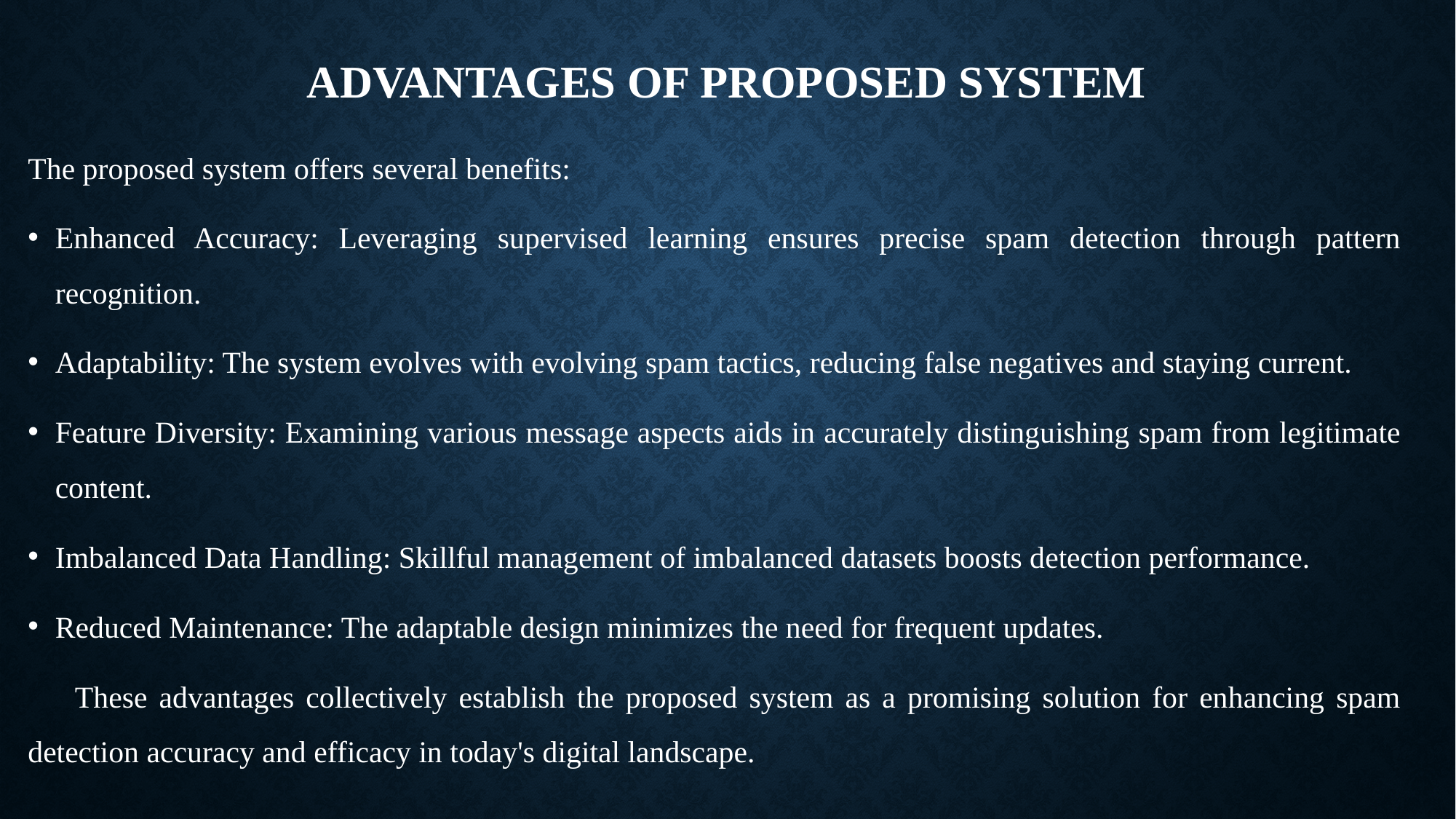

# Advantages OF PROPOSED SYSTEM
The proposed system offers several benefits:
Enhanced Accuracy: Leveraging supervised learning ensures precise spam detection through pattern recognition.
Adaptability: The system evolves with evolving spam tactics, reducing false negatives and staying current.
Feature Diversity: Examining various message aspects aids in accurately distinguishing spam from legitimate content.
Imbalanced Data Handling: Skillful management of imbalanced datasets boosts detection performance.
Reduced Maintenance: The adaptable design minimizes the need for frequent updates.
    These advantages collectively establish the proposed system as a promising solution for enhancing spam detection accuracy and efficacy in today's digital landscape.